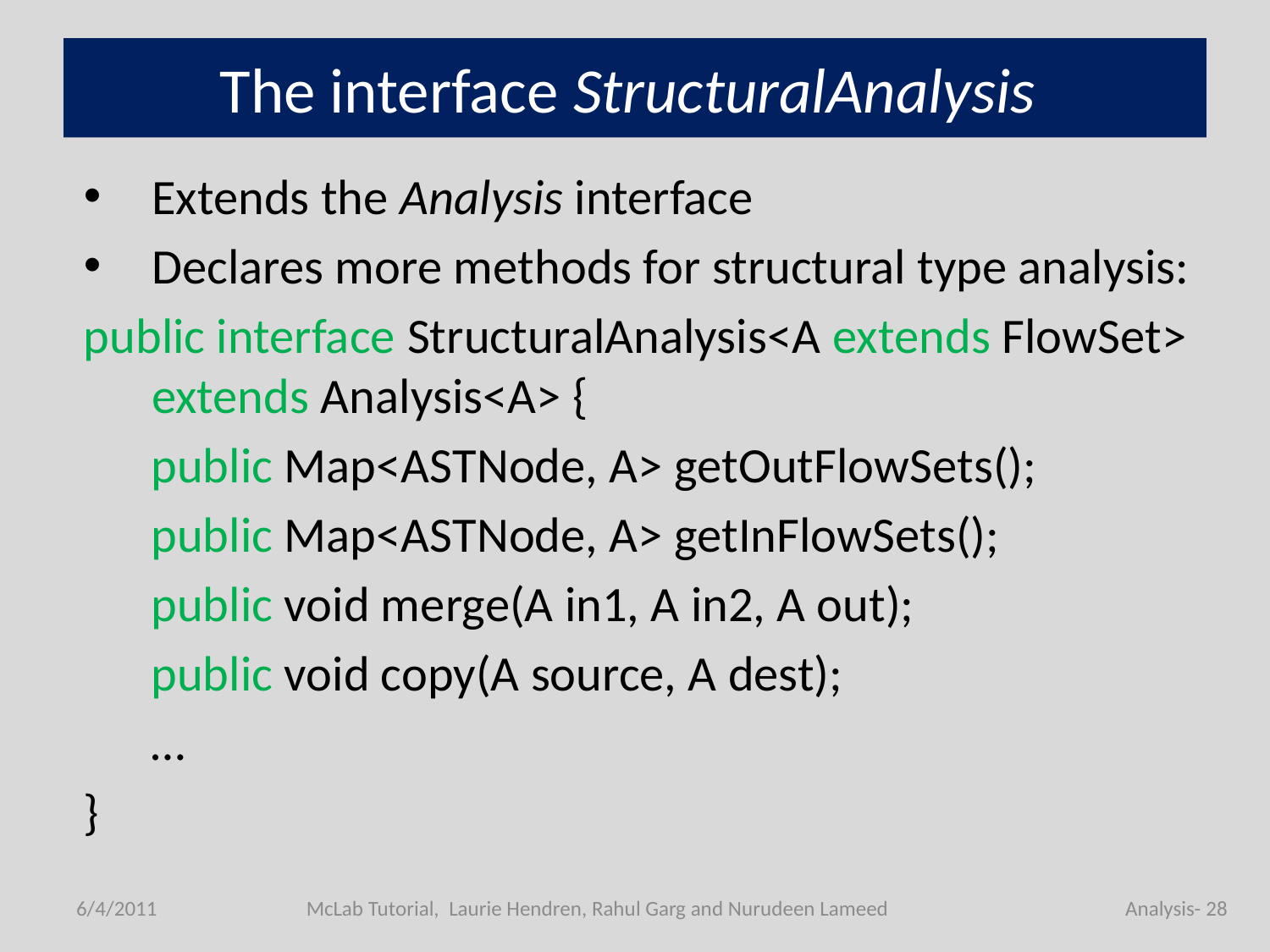

# The interface StructuralAnalysis
Extends the Analysis interface
Declares more methods for structural type analysis:
public interface StructuralAnalysis<A extends FlowSet> extends Analysis<A> {
      public Map<ASTNode, A> getOutFlowSets();
      public Map<ASTNode, A> getInFlowSets();
      public void merge(A in1, A in2, A out);
      public void copy(A source, A dest);
      …
}
6/4/2011
McLab Tutorial,  Laurie Hendren, Rahul Garg and Nurudeen Lameed
Analysis- 28